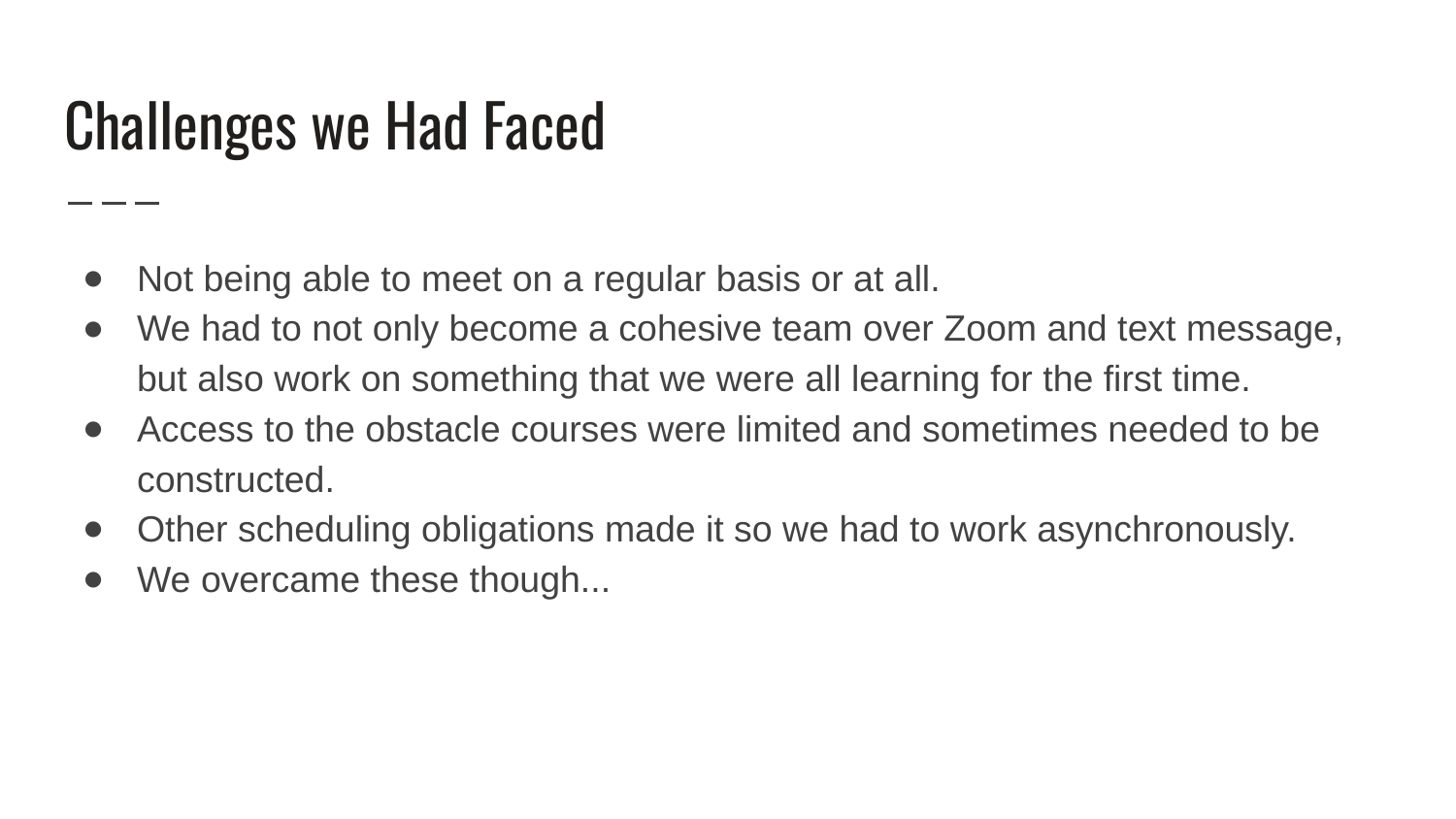

# Challenges we Had Faced
Not being able to meet on a regular basis or at all.
We had to not only become a cohesive team over Zoom and text message, but also work on something that we were all learning for the first time.
Access to the obstacle courses were limited and sometimes needed to be constructed.
Other scheduling obligations made it so we had to work asynchronously.
We overcame these though...